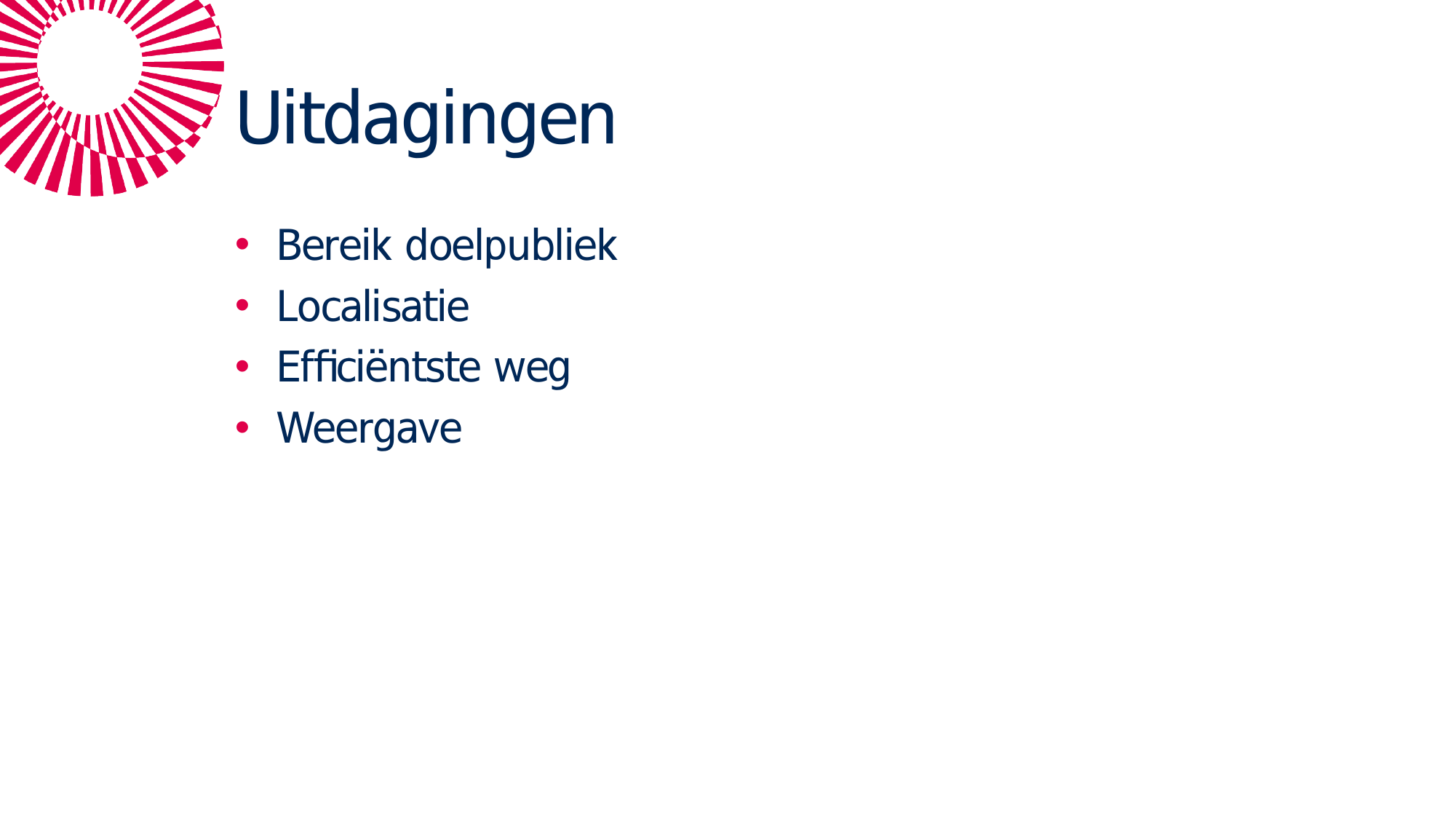

# Uitdagingen
Bereik doelpubliek
Localisatie
Efficiëntste weg
Weergave